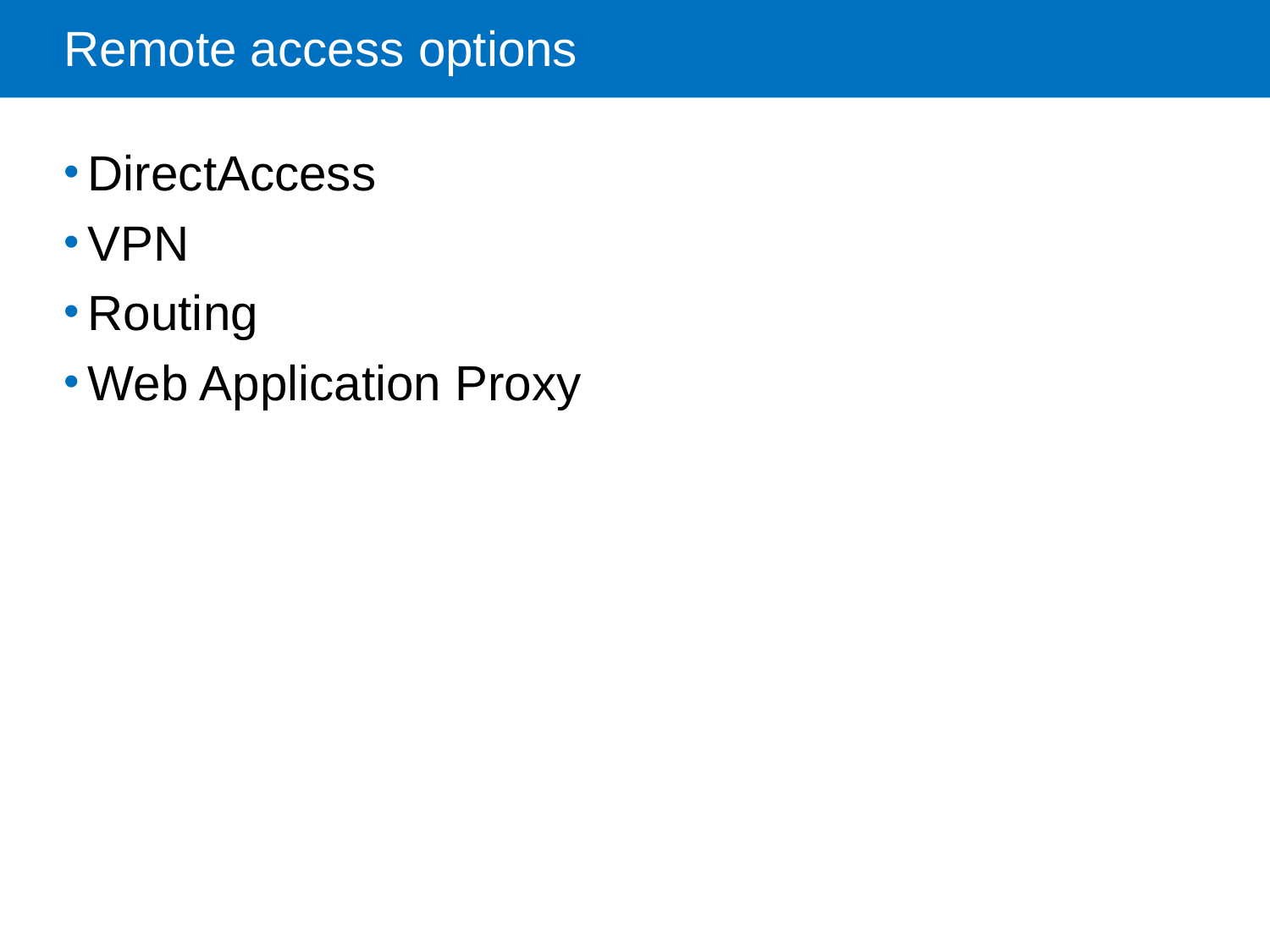

# Remote access options
DirectAccess
VPN
Routing
Web Application Proxy